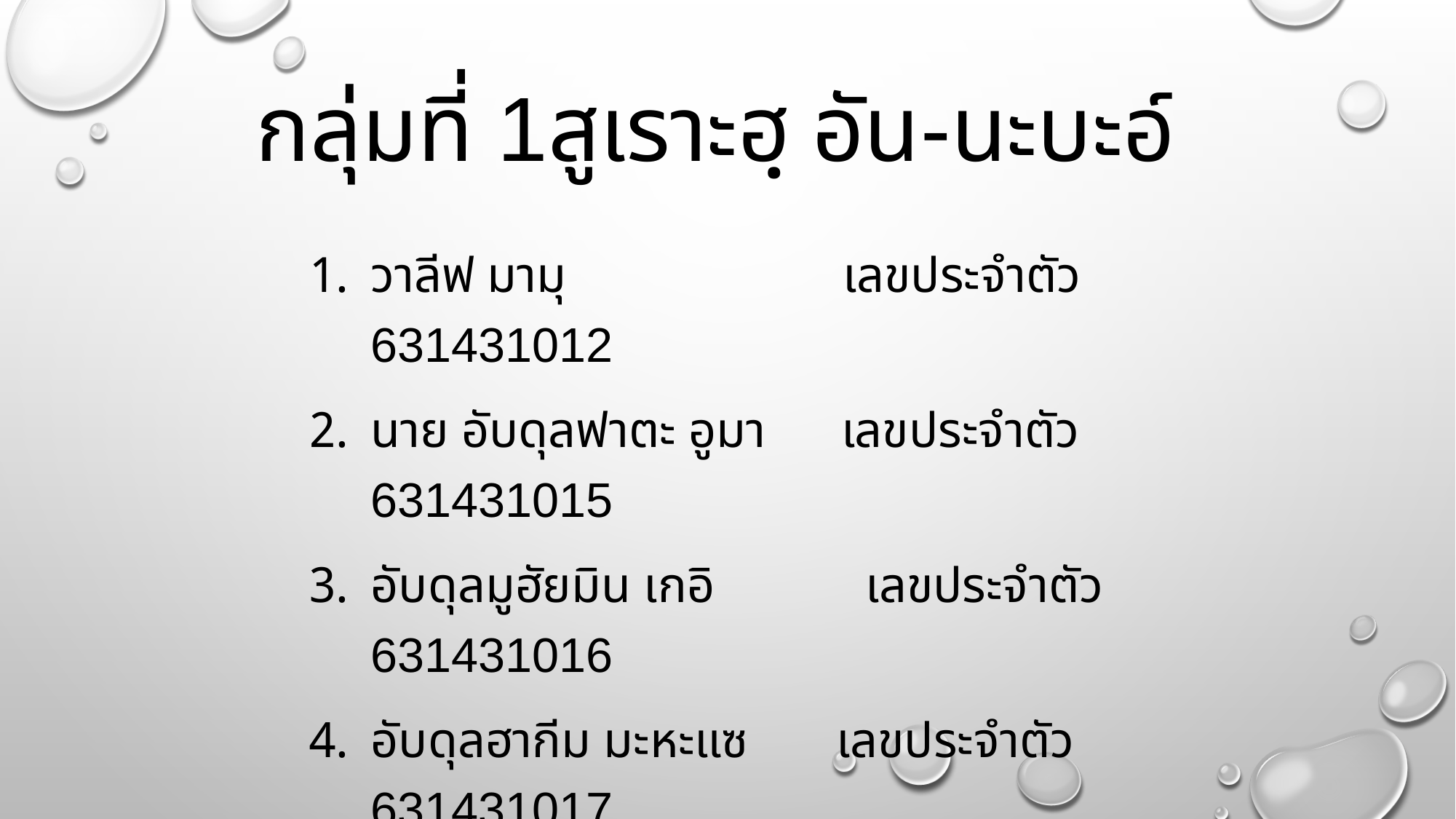

# กลุ่มที่ 1สูเราะฮฺ อัน-นะบะอ์
วาลีฟ มามุ                      เลขประจำตัว  631431012
นาย อับดุลฟาตะ อูมา      เลขประจำตัว  631431015
อับดุลมูฮัยมิน เกอิ            เลขประจำตัว  631431016
อับดุลฮากีม มะหะแซ       เลขประจำตัว   631431017
มุอฺมินทร์ ตูหยง                เลขประจำตัว   611415010